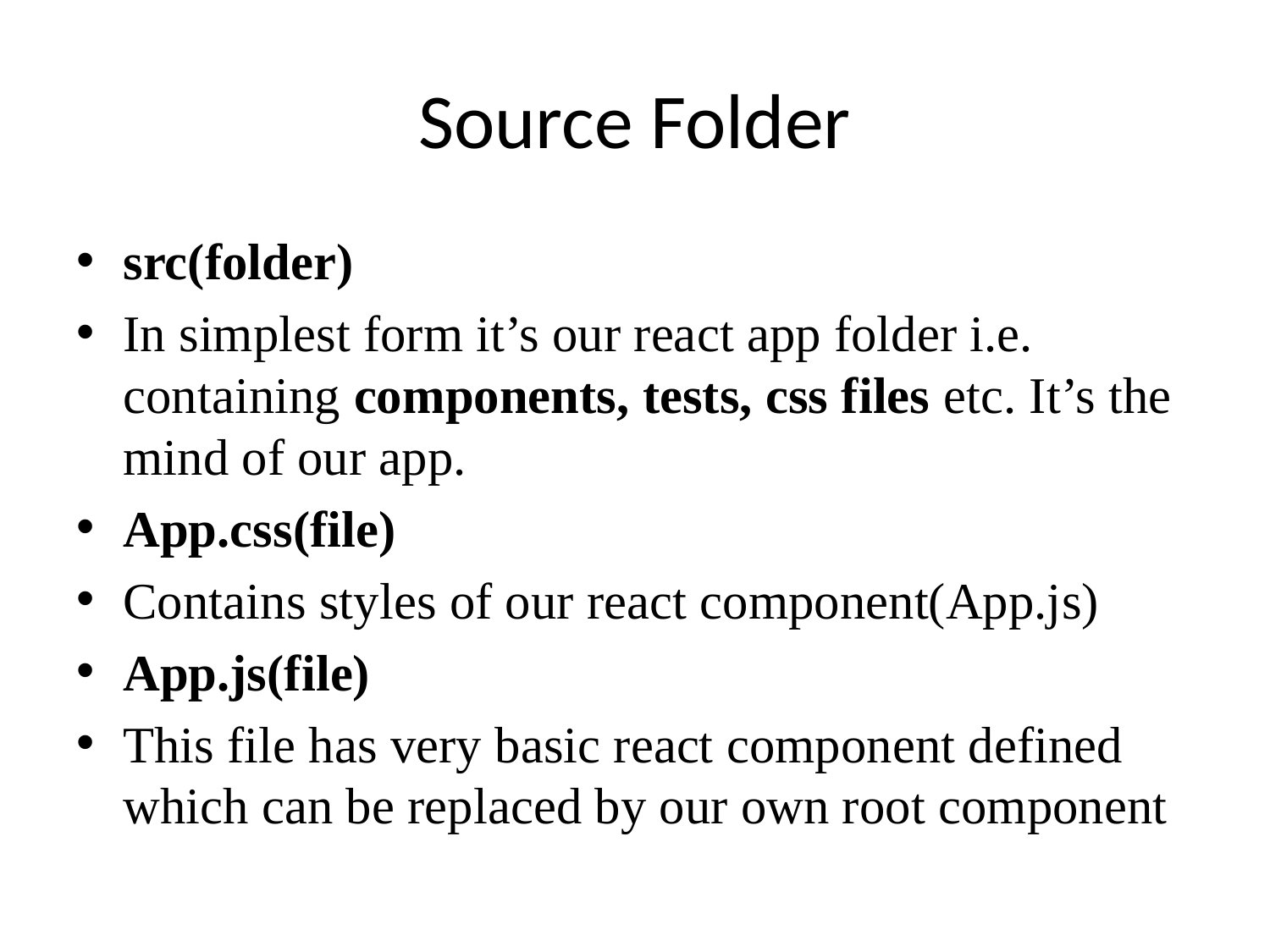

# Source Folder
src(folder)
In simplest form it’s our react app folder i.e. containing components, tests, css files etc. It’s the mind of our app.
App.css(file)
Contains styles of our react component(App.js)
App.js(file)
This file has very basic react component defined which can be replaced by our own root component